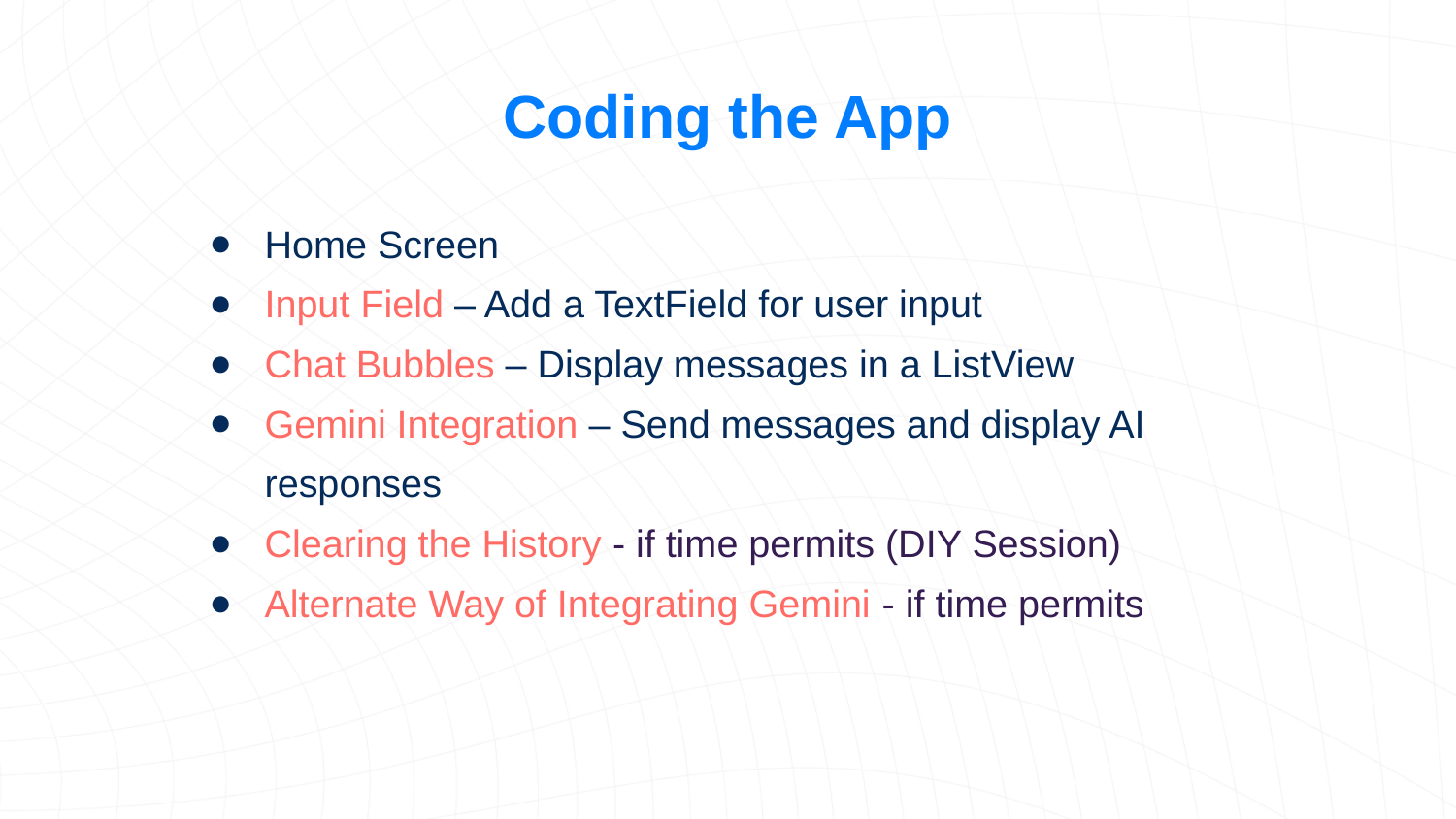

Coding the App
Home Screen
Input Field – Add a TextField for user input
Chat Bubbles – Display messages in a ListView
Gemini Integration – Send messages and display AI responses
Clearing the History - if time permits (DIY Session)
Alternate Way of Integrating Gemini - if time permits